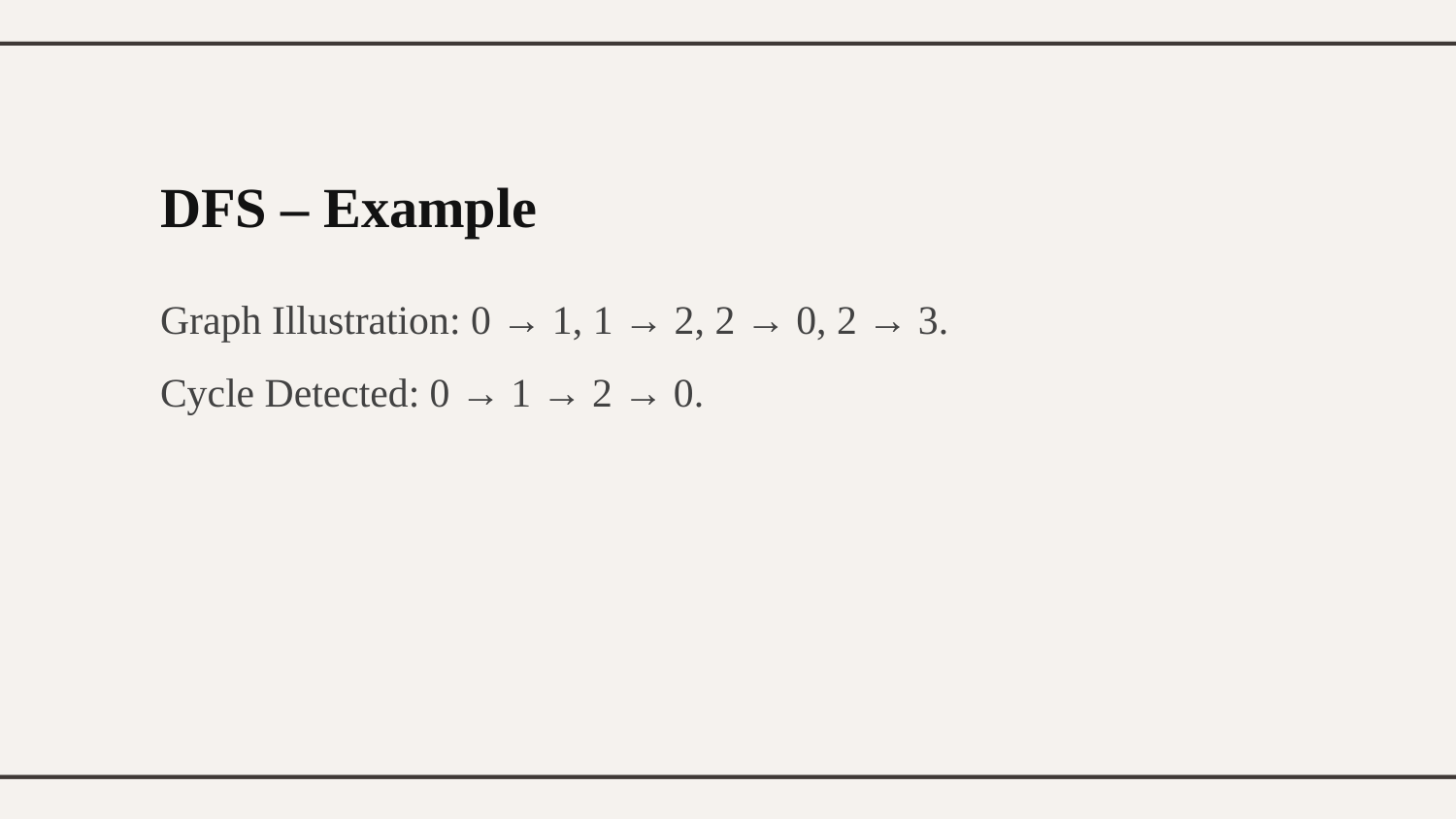

DFS – Example
Graph Illustration: 0 → 1, 1 → 2, 2 → 0, 2 → 3.
Cycle Detected: 0 → 1 → 2 → 0.